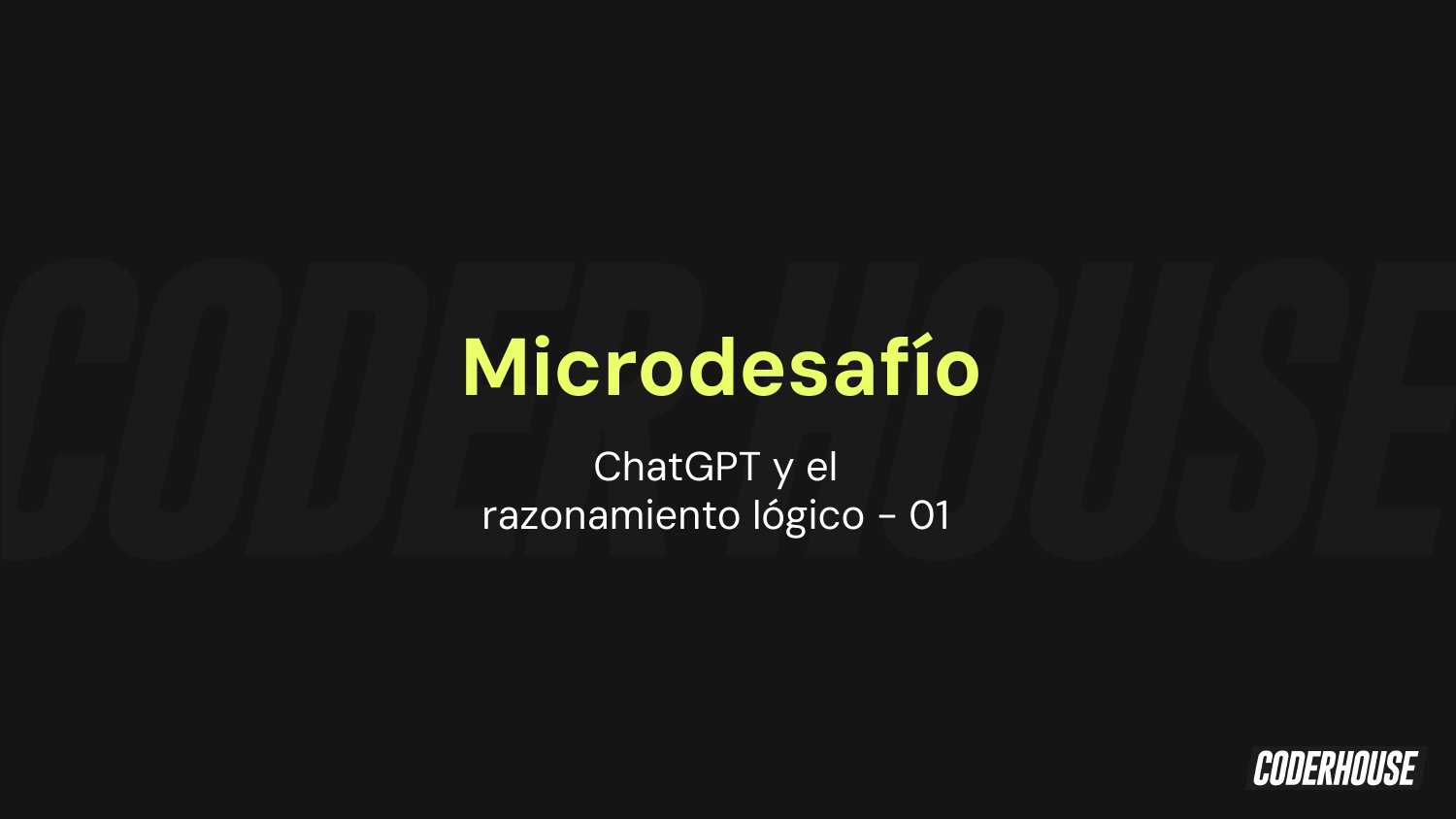

Microdesafío

ChatGPT y el razonamiento lógico - 01